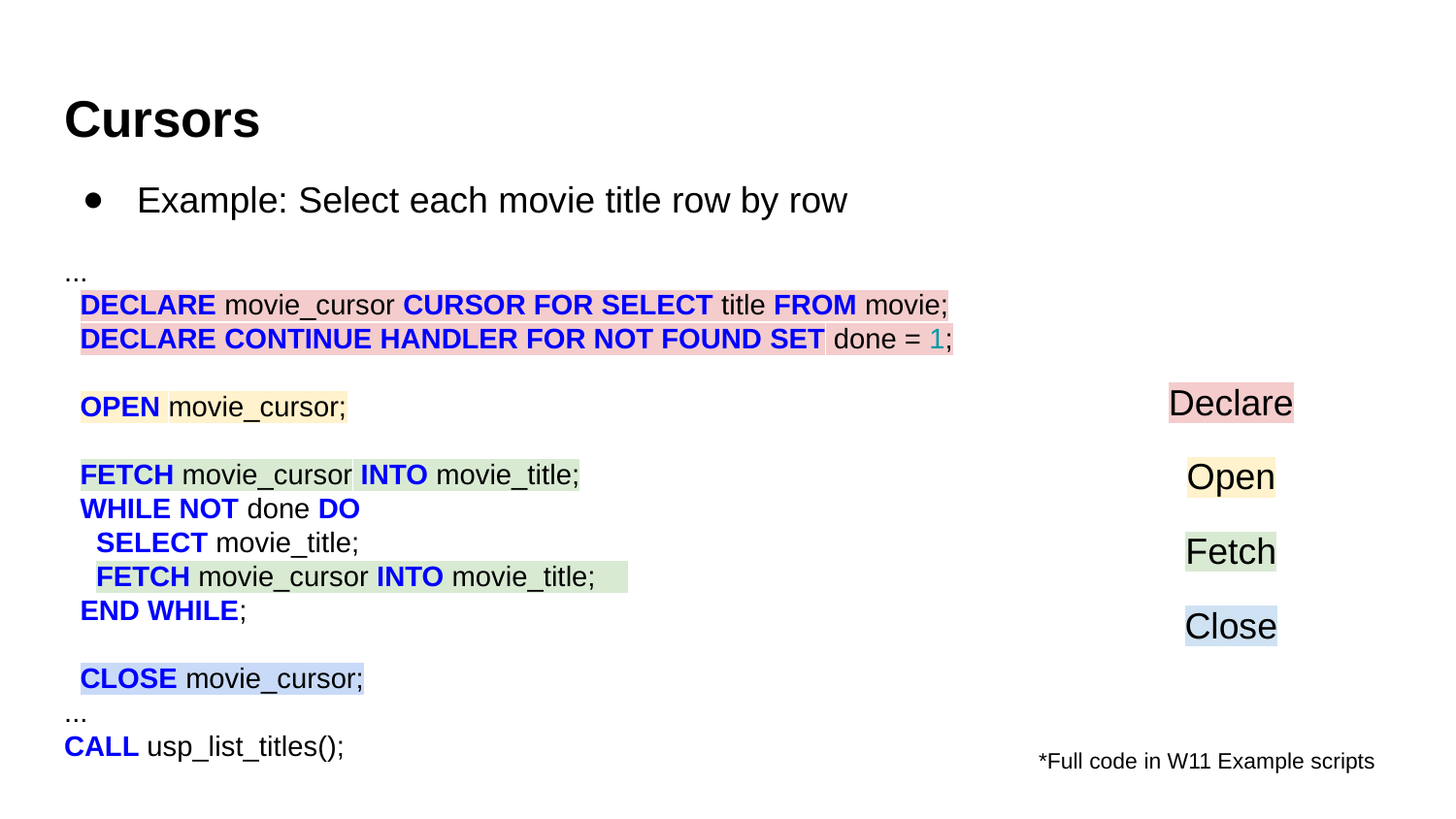

# Cursors
Example: Select each movie title row by row
...
  DECLARE movie_cursor CURSOR FOR SELECT title FROM movie;
  DECLARE CONTINUE HANDLER FOR NOT FOUND SET done = 1;

  OPEN movie_cursor;

  FETCH movie_cursor INTO movie_title;
  WHILE NOT done DO
    SELECT movie_title;
    FETCH movie_cursor INTO movie_title;
  END WHILE;

  CLOSE movie_cursor;
...
CALL usp_list_titles();
Declare
Open
Fetch
Close
*Full code in W11 Example scripts